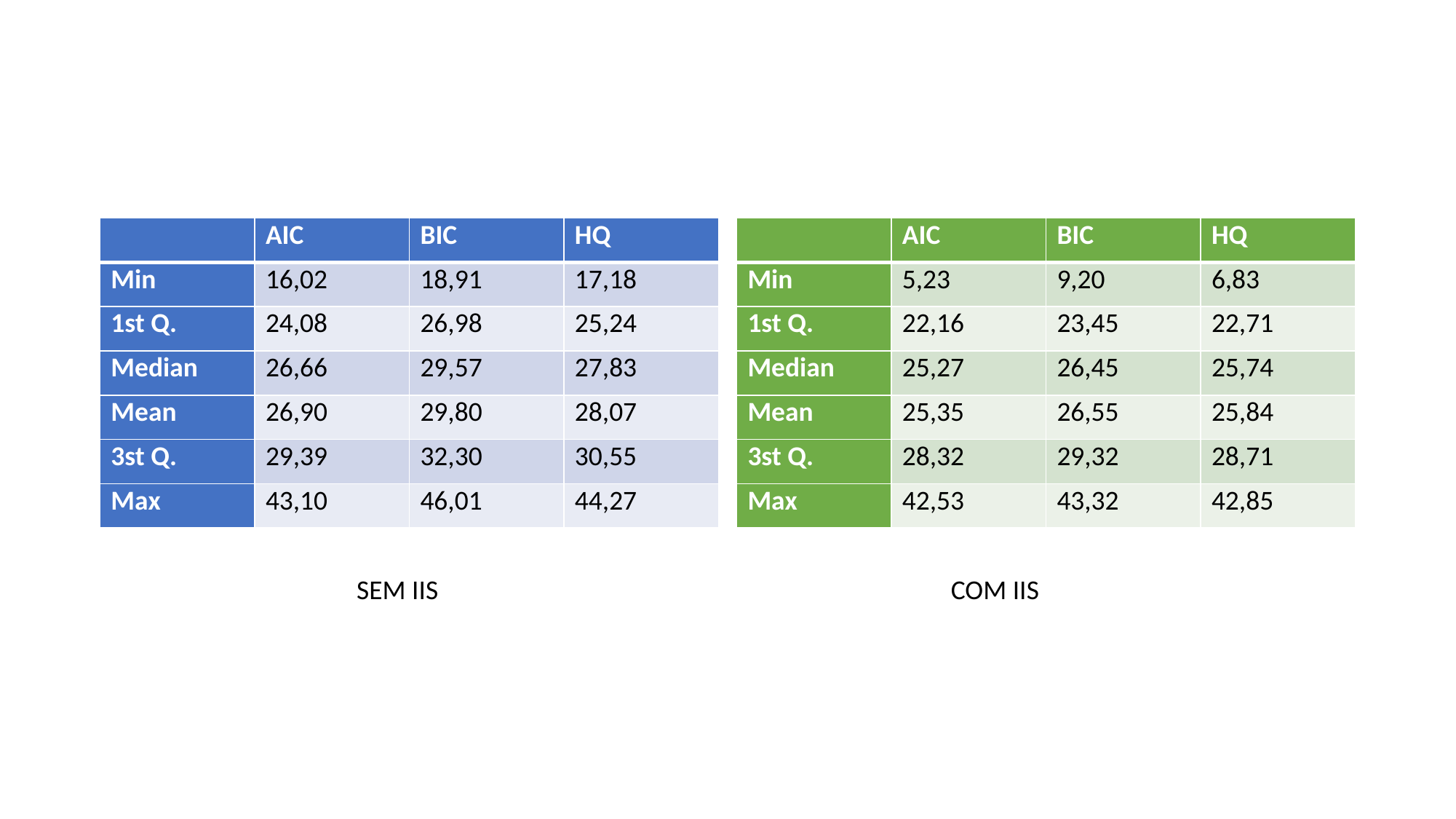

#
|  | AIC | BIC | HQ |
| --- | --- | --- | --- |
| Min | 16,02 | 18,91 | 17,18 |
| 1st Q. | 24,08 | 26,98 | 25,24 |
| Median | 26,66 | 29,57 | 27,83 |
| Mean | 26,90 | 29,80 | 28,07 |
| 3st Q. | 29,39 | 32,30 | 30,55 |
| Max | 43,10 | 46,01 | 44,27 |
|  | AIC | BIC | HQ |
| --- | --- | --- | --- |
| Min | 5,23 | 9,20 | 6,83 |
| 1st Q. | 22,16 | 23,45 | 22,71 |
| Median | 25,27 | 26,45 | 25,74 |
| Mean | 25,35 | 26,55 | 25,84 |
| 3st Q. | 28,32 | 29,32 | 28,71 |
| Max | 42,53 | 43,32 | 42,85 |
SEM IIS
COM IIS